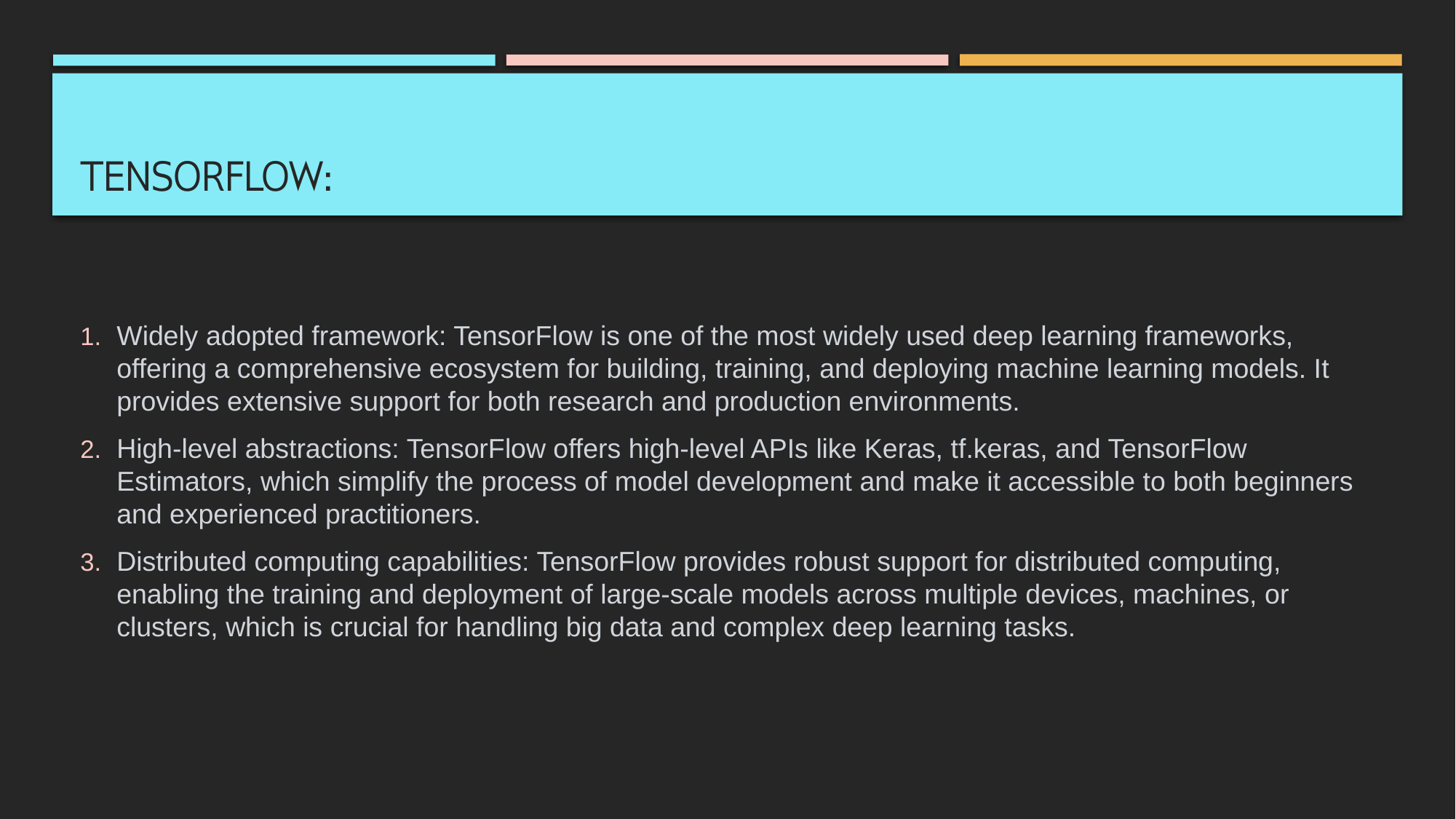

# TensorFlow:
Widely adopted framework: TensorFlow is one of the most widely used deep learning frameworks, offering a comprehensive ecosystem for building, training, and deploying machine learning models. It provides extensive support for both research and production environments.
High-level abstractions: TensorFlow offers high-level APIs like Keras, tf.keras, and TensorFlow Estimators, which simplify the process of model development and make it accessible to both beginners and experienced practitioners.
Distributed computing capabilities: TensorFlow provides robust support for distributed computing, enabling the training and deployment of large-scale models across multiple devices, machines, or clusters, which is crucial for handling big data and complex deep learning tasks.